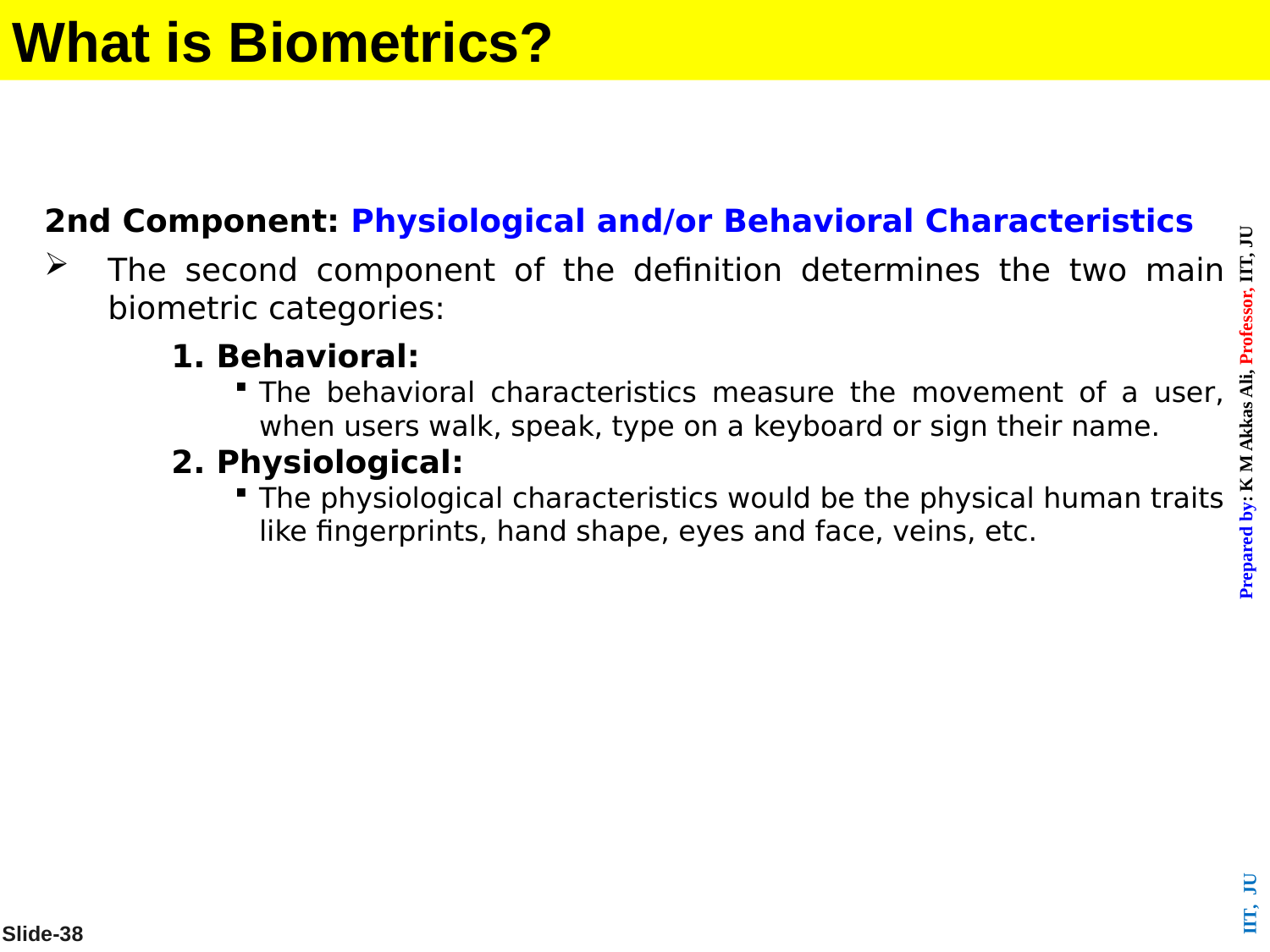

What is Biometrics?
2nd Component: Physiological and/or Behavioral Characteristics
The second component of the definition determines the two main biometric categories:
1. Behavioral:
The behavioral characteristics measure the movement of a user, when users walk, speak, type on a keyboard or sign their name.
2. Physiological:
The physiological characteristics would be the physical human traits like fingerprints, hand shape, eyes and face, veins, etc.
Slide-38